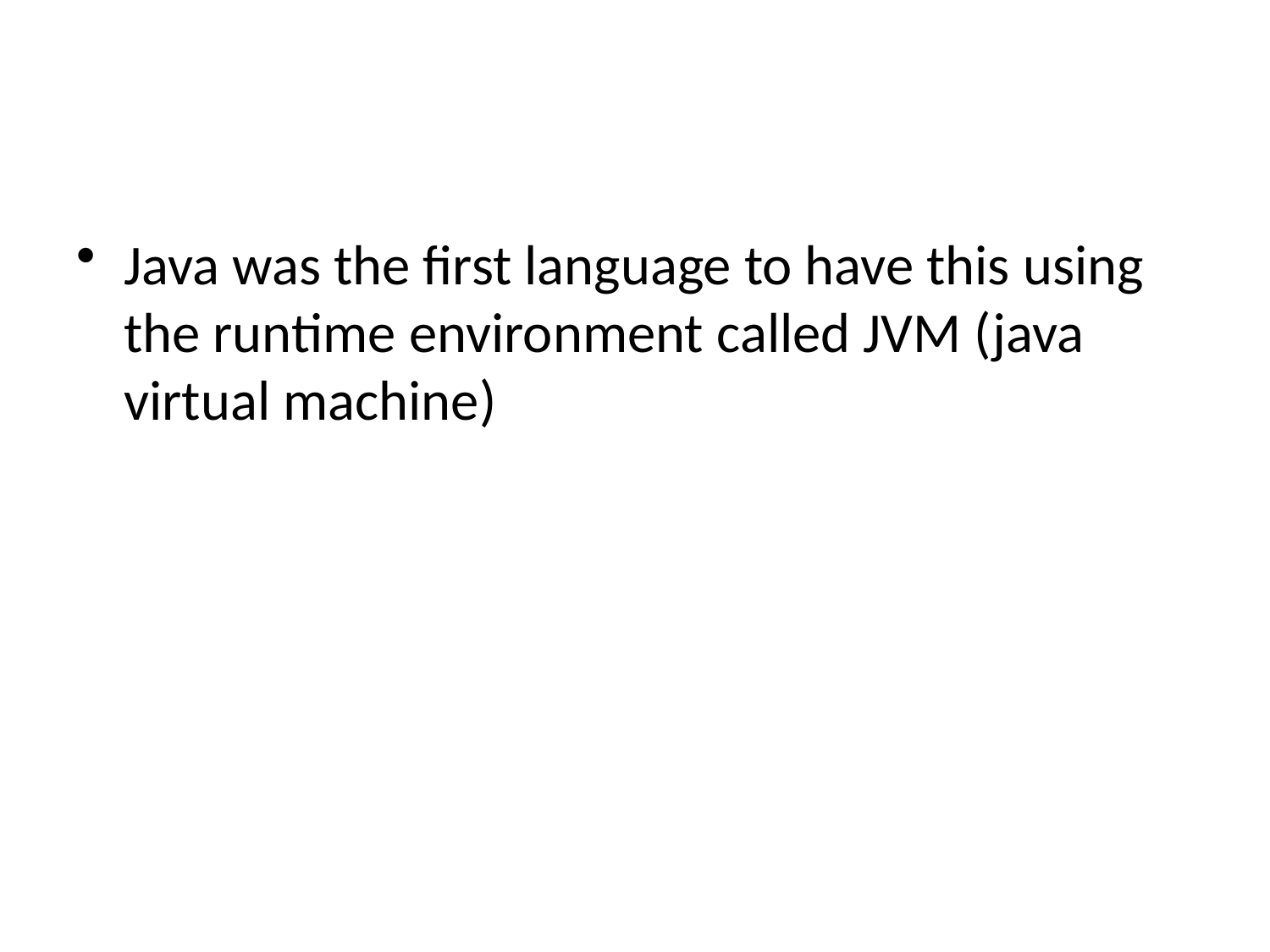

Java was the first language to have this using the runtime environment called JVM (java virtual machine)